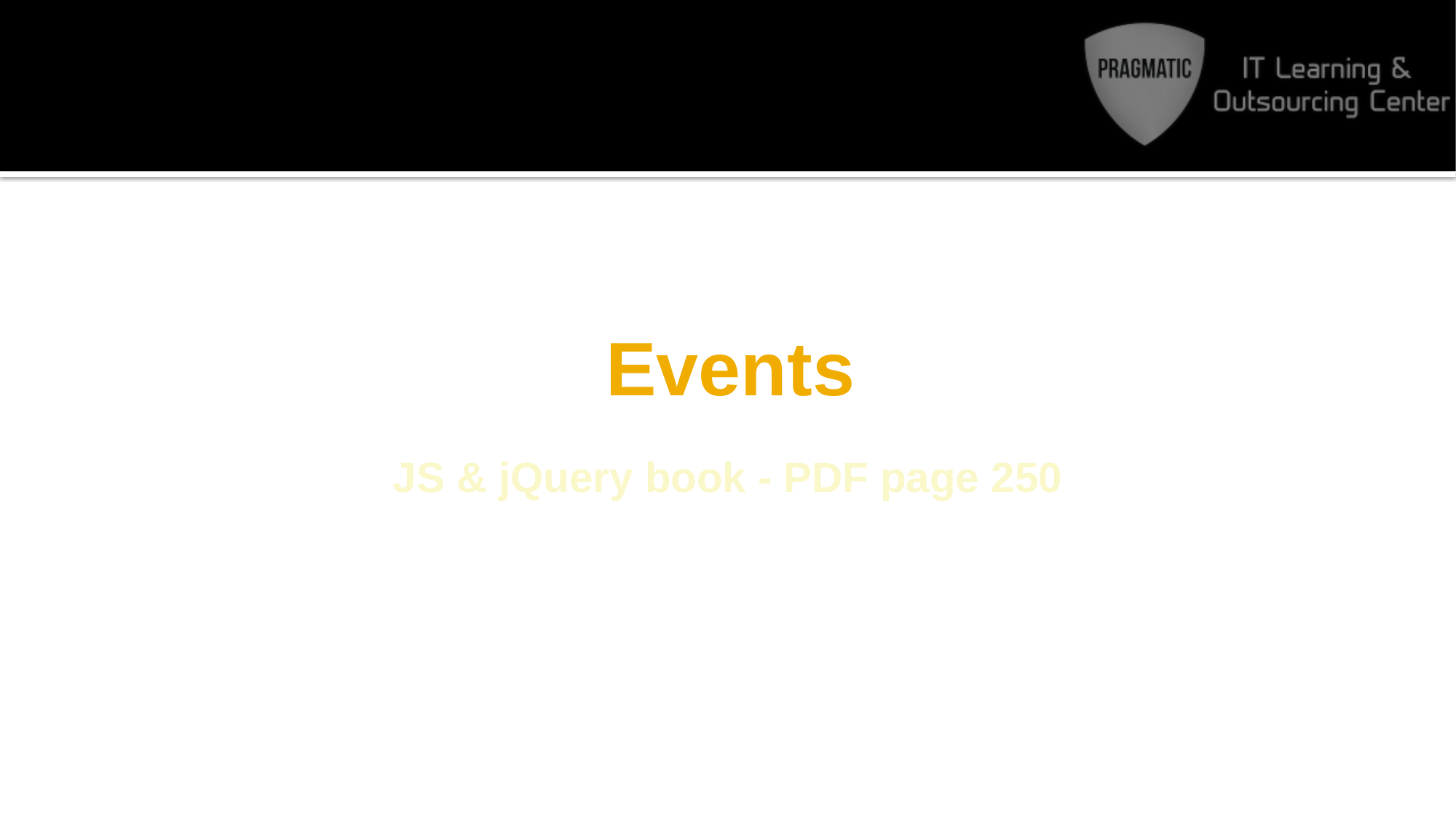

# Events
JS & jQuery book - PDF page 250